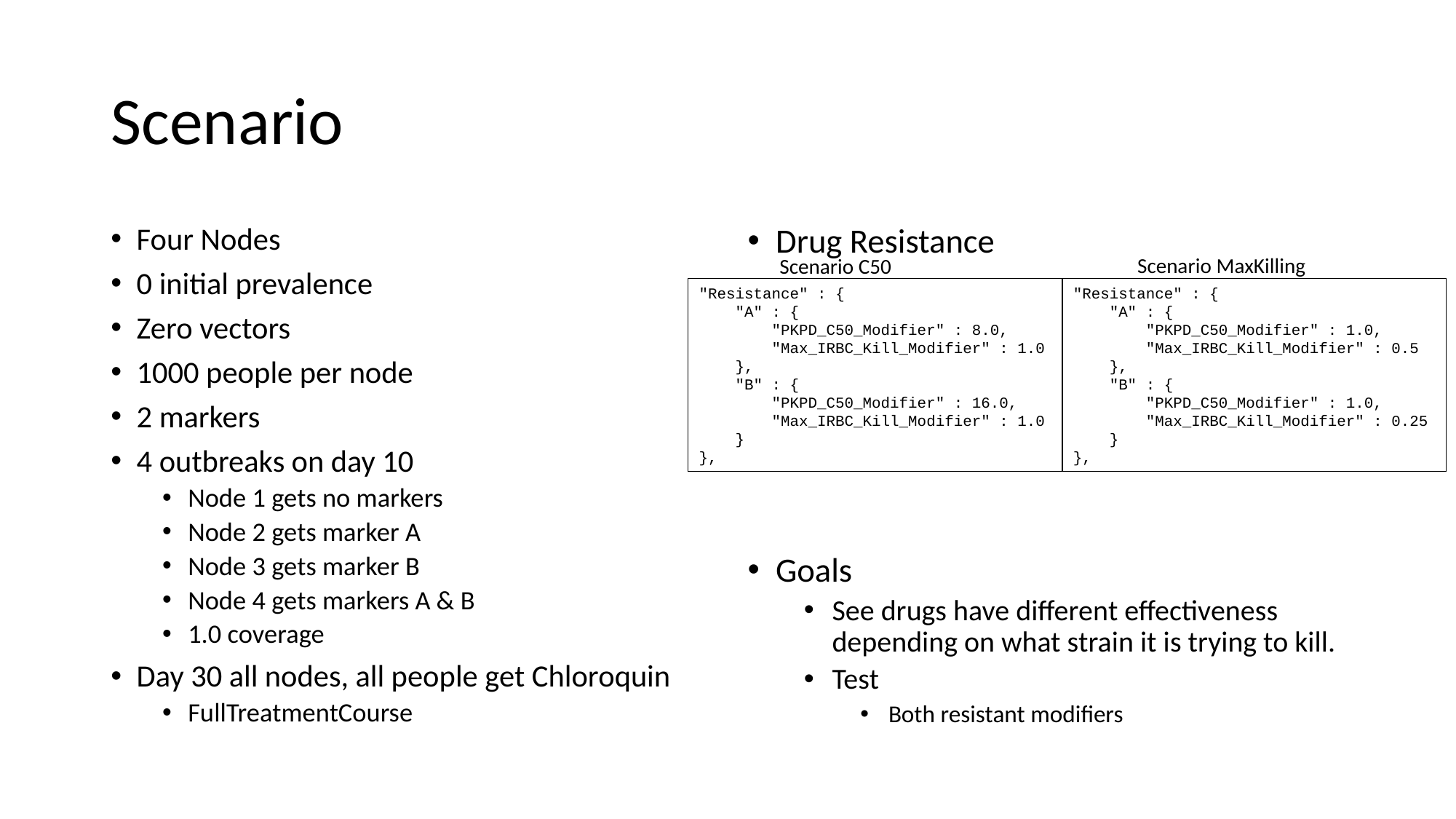

# Scenario
Four Nodes
0 initial prevalence
Zero vectors
1000 people per node
2 markers
4 outbreaks on day 10
Node 1 gets no markers
Node 2 gets marker A
Node 3 gets marker B
Node 4 gets markers A & B
1.0 coverage
Day 30 all nodes, all people get Chloroquin
FullTreatmentCourse
Drug Resistance

Goals
See drugs have different effectiveness depending on what strain it is trying to kill.
Test
Both resistant modifiers

Scenario MaxKilling
Scenario C50
"Resistance" : {
    "A" : {
        "PKPD_C50_Modifier" : 8.0,
        "Max_IRBC_Kill_Modifier" : 1.0
    },
    "B" : {
        "PKPD_C50_Modifier" : 16.0,
        "Max_IRBC_Kill_Modifier" : 1.0
    }
},
"Resistance" : {
    "A" : {
        "PKPD_C50_Modifier" : 1.0,
        "Max_IRBC_Kill_Modifier" : 0.5
    },
    "B" : {
        "PKPD_C50_Modifier" : 1.0,
        "Max_IRBC_Kill_Modifier" : 0.25
    }
},